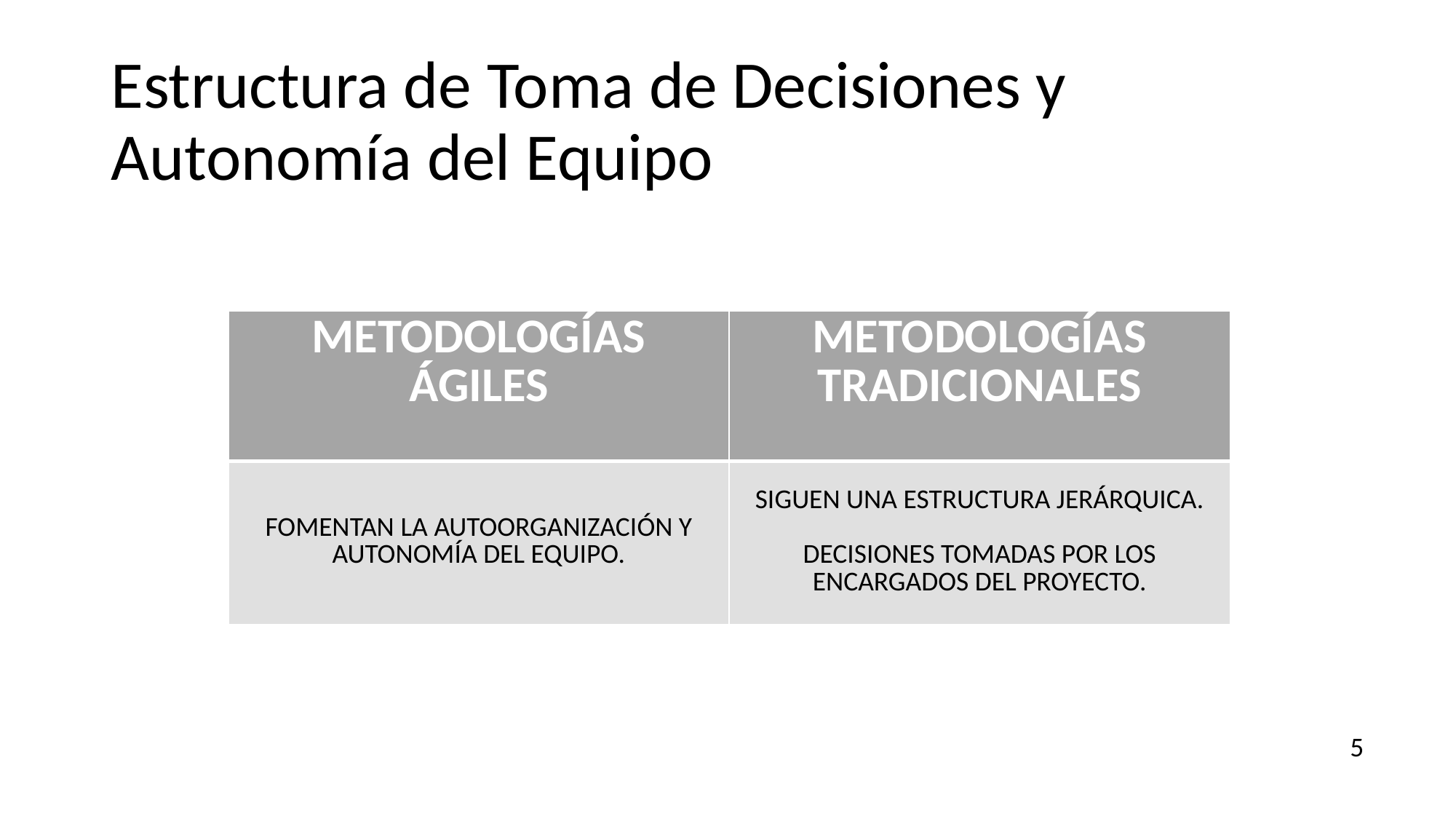

# Estructura de Toma de Decisiones y Autonomía del Equipo
| METODOLOGÍAS ÁGILES | METODOLOGÍAS TRADICIONALES |
| --- | --- |
| FOMENTAN LA AUTOORGANIZACIÓN Y AUTONOMÍA DEL EQUIPO. | SIGUEN UNA ESTRUCTURA JERÁRQUICA. DECISIONES TOMADAS POR LOS ENCARGADOS DEL PROYECTO. |
5